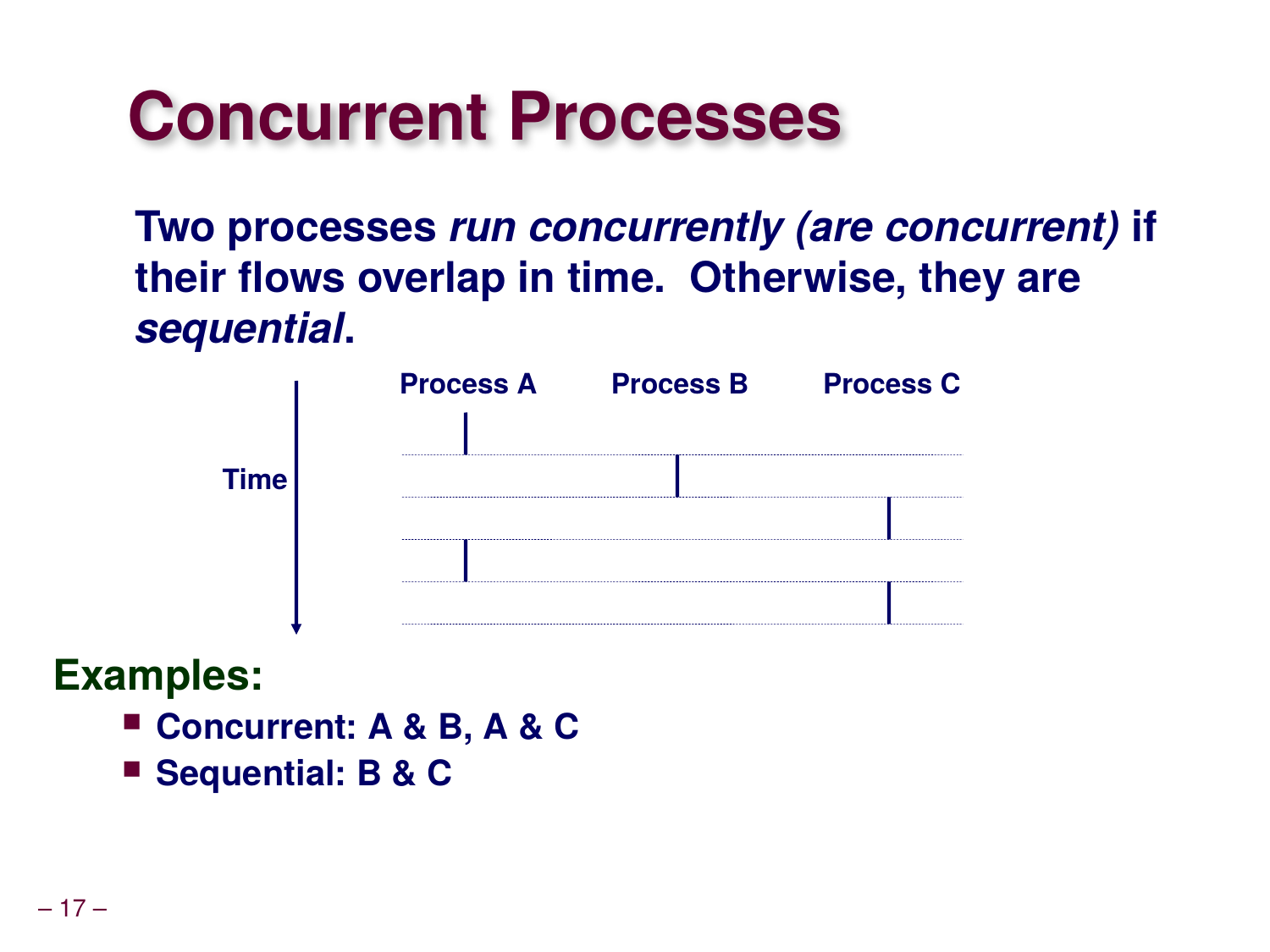

# Concurrent Processes
Two processes run concurrently (are concurrent) if
their flows overlap in time.  Otherwise, they are
sequential.
Process A
Process B
Process C

Time

Examples:
Concurrent: A & B, A & C
Sequential: B & C